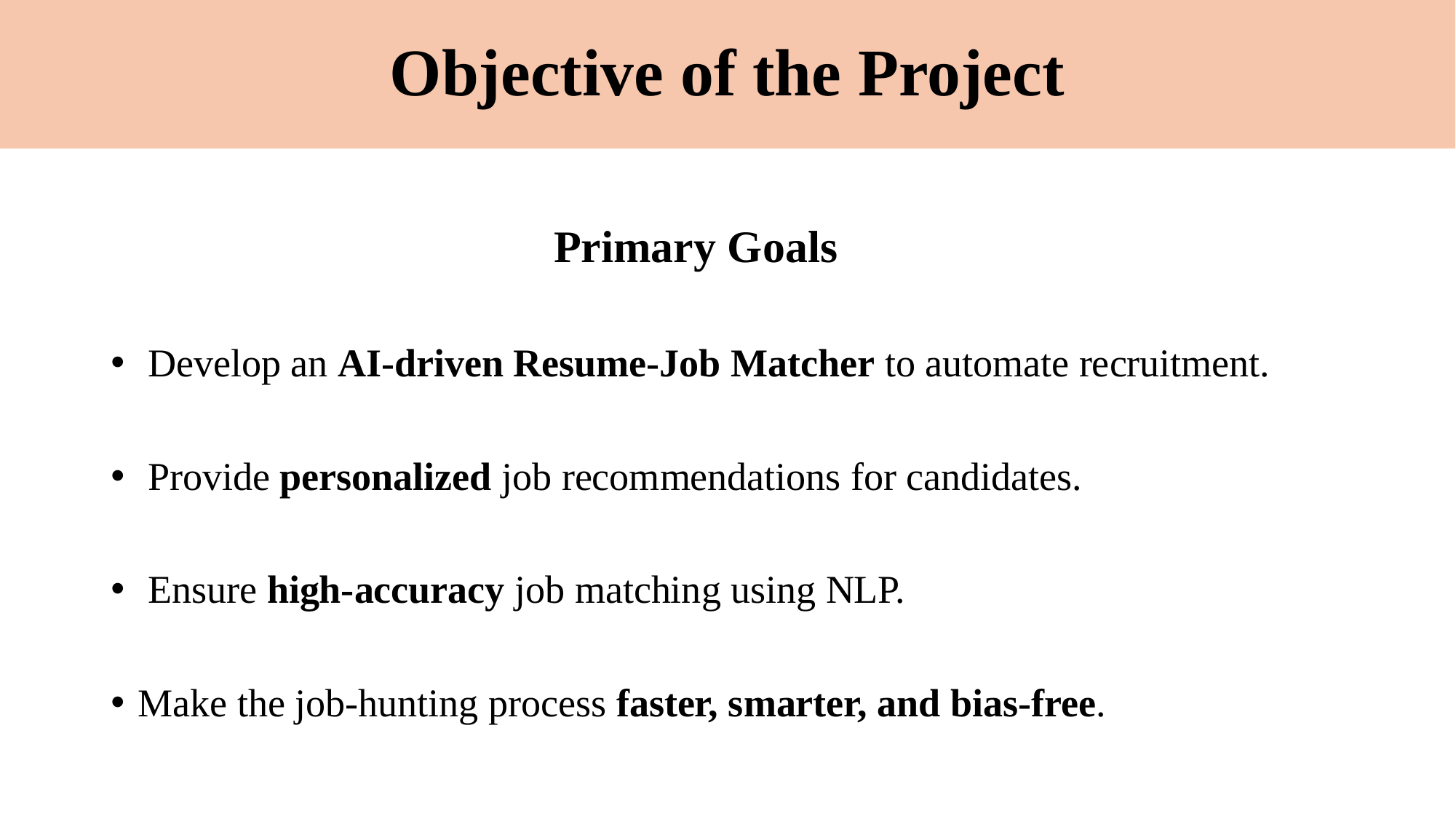

# Objective of the Project
                                             Primary Goals

 Develop an AI-driven Resume-Job Matcher to automate recruitment.

 Provide personalized job recommendations for candidates.

 Ensure high-accuracy job matching using NLP.

Make the job-hunting process faster, smarter, and bias-free.